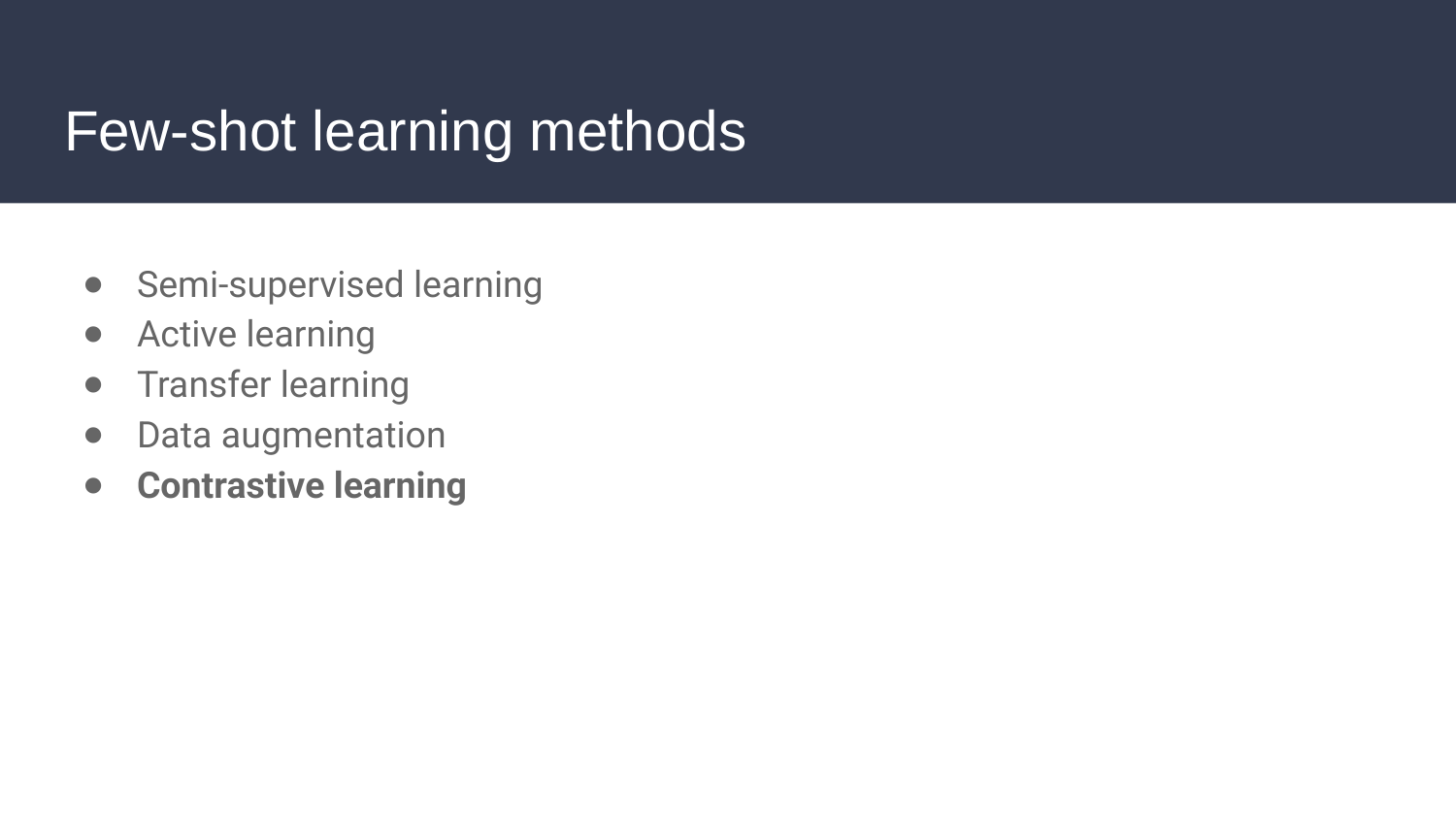

# Few-shot learning methods
Semi-supervised learning
Active learning
Transfer learning
Data augmentation
Contrastive learning